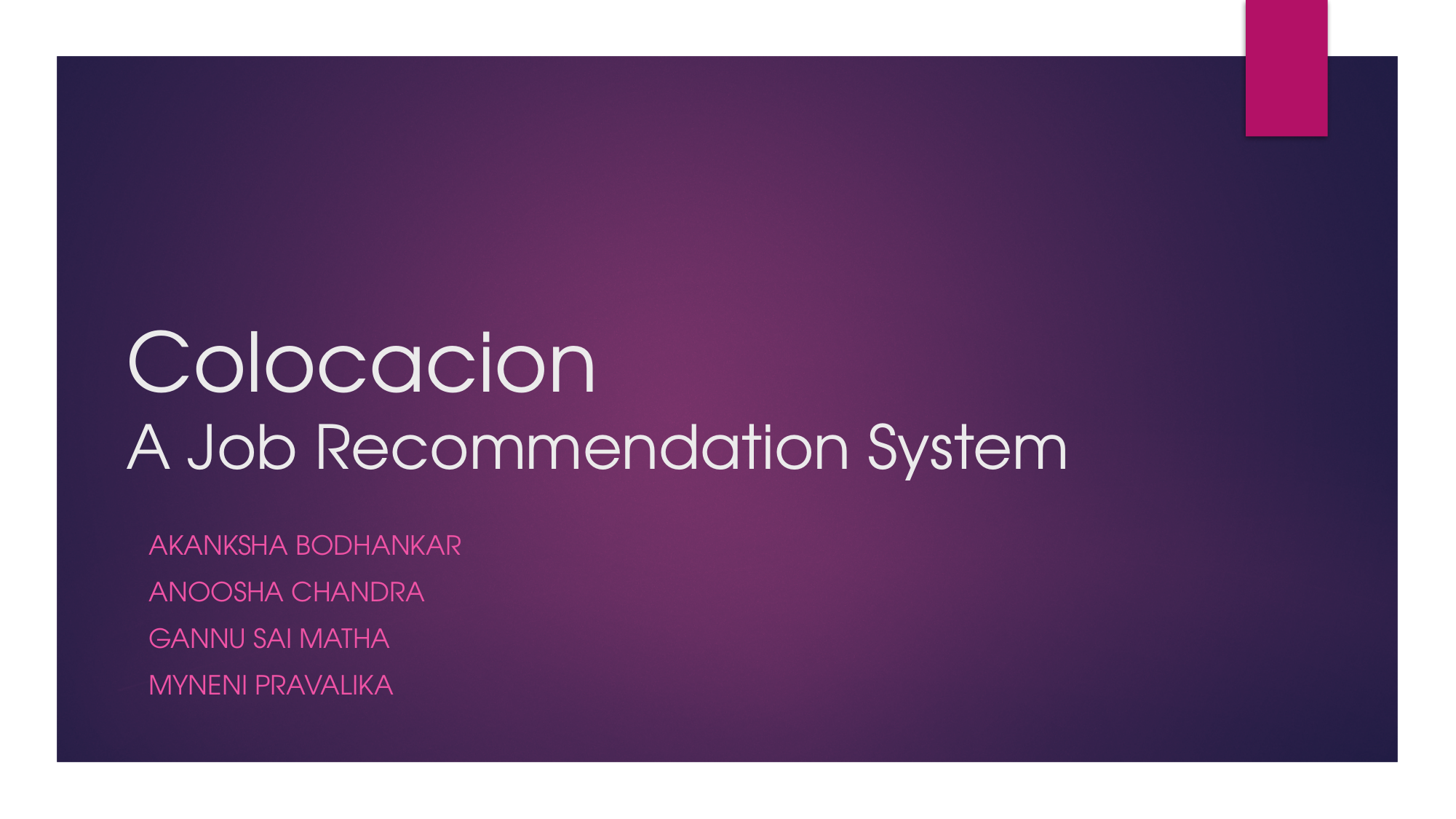

# Colocacion A Job Recommendation System
AKANKSHA bODHANKAR
ANOOSHA CHANDRA
GANNU SAI MATHA
MYNENI PRAVALIKA